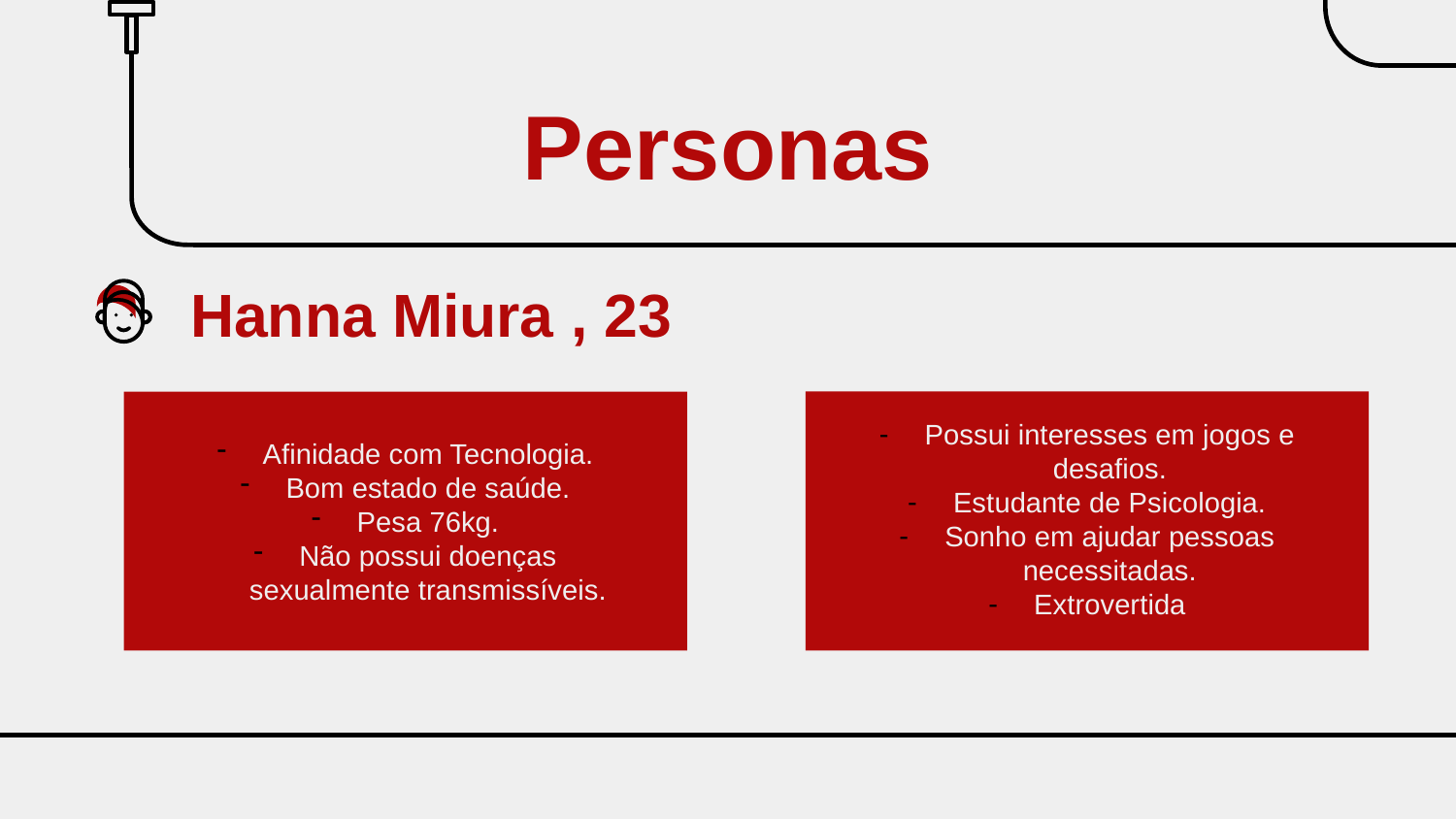

Personas
# Hanna Miura , 23

Afinidade com Tecnologia.
Bom estado de saúde.
Pesa 76kg.
Não possui doenças sexualmente transmissíveis.

Possui interesses em jogos e desafios.
Estudante de Psicologia.
Sonho em ajudar pessoas necessitadas.
Extrovertida